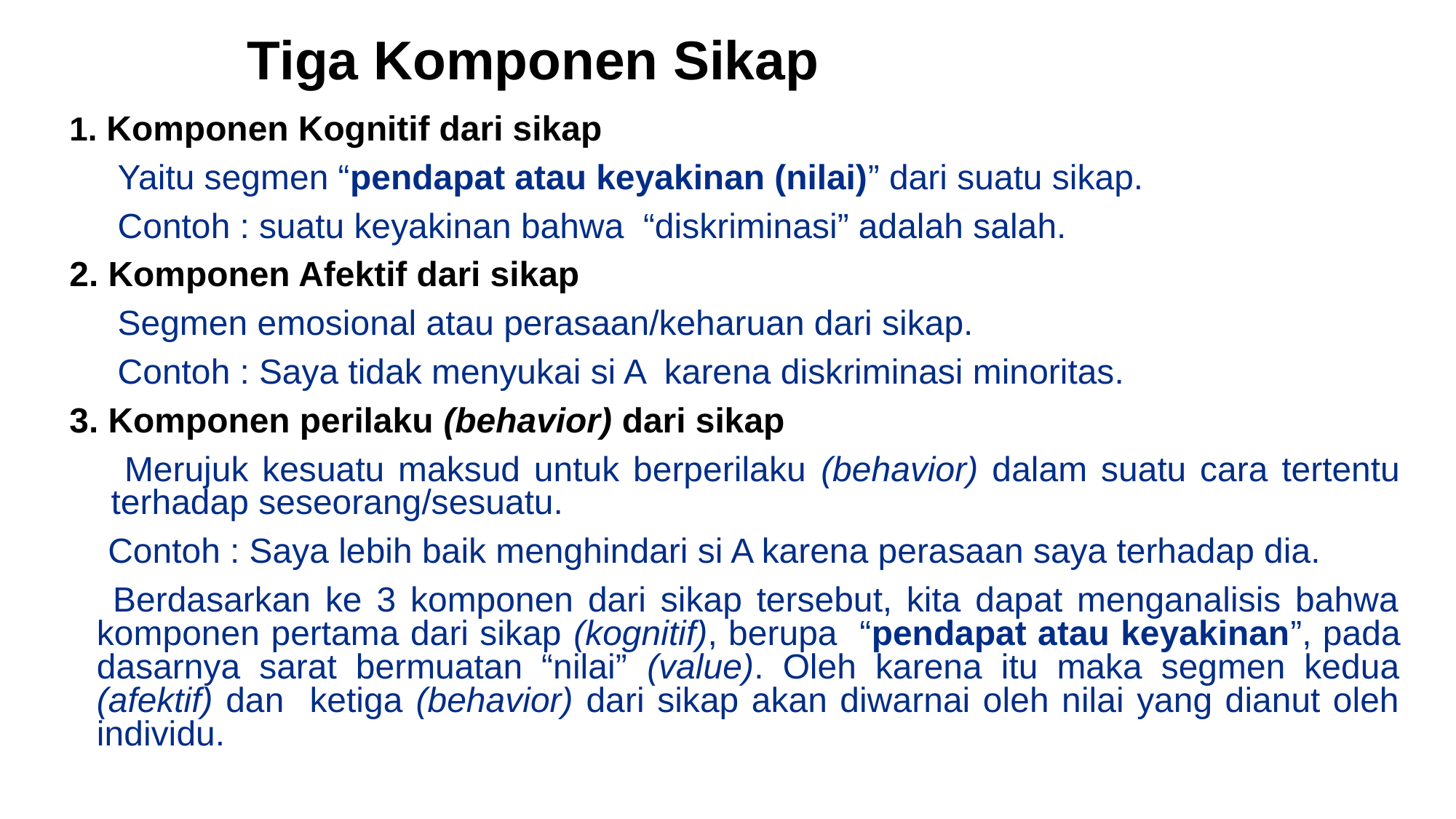

# Tiga Komponen Sikap
 Komponen Kognitif dari sikap
     Yaitu segmen “pendapat atau keyakinan (nilai)” dari suatu sikap.
     Contoh : suatu keyakinan bahwa  “diskriminasi” adalah salah.
 Komponen Afektif dari sikap
     Segmen emosional atau perasaan/keharuan dari sikap.
     Contoh : Saya tidak menyukai si A  karena diskriminasi minoritas.
 Komponen perilaku (behavior) dari sikap
    Merujuk kesuatu maksud untuk berperilaku (behavior) dalam suatu cara tertentu terhadap seseorang/sesuatu.
    Contoh : Saya lebih baik menghindari si A karena perasaan saya terhadap dia.
   Berdasarkan ke 3 komponen dari sikap tersebut, kita dapat menganalisis bahwa komponen pertama dari sikap (kognitif), berupa  “pendapat atau keyakinan”, pada dasarnya sarat bermuatan “nilai” (value). Oleh karena itu maka segmen kedua (afektif) dan  ketiga (behavior) dari sikap akan diwarnai oleh nilai yang dianut oleh individu.